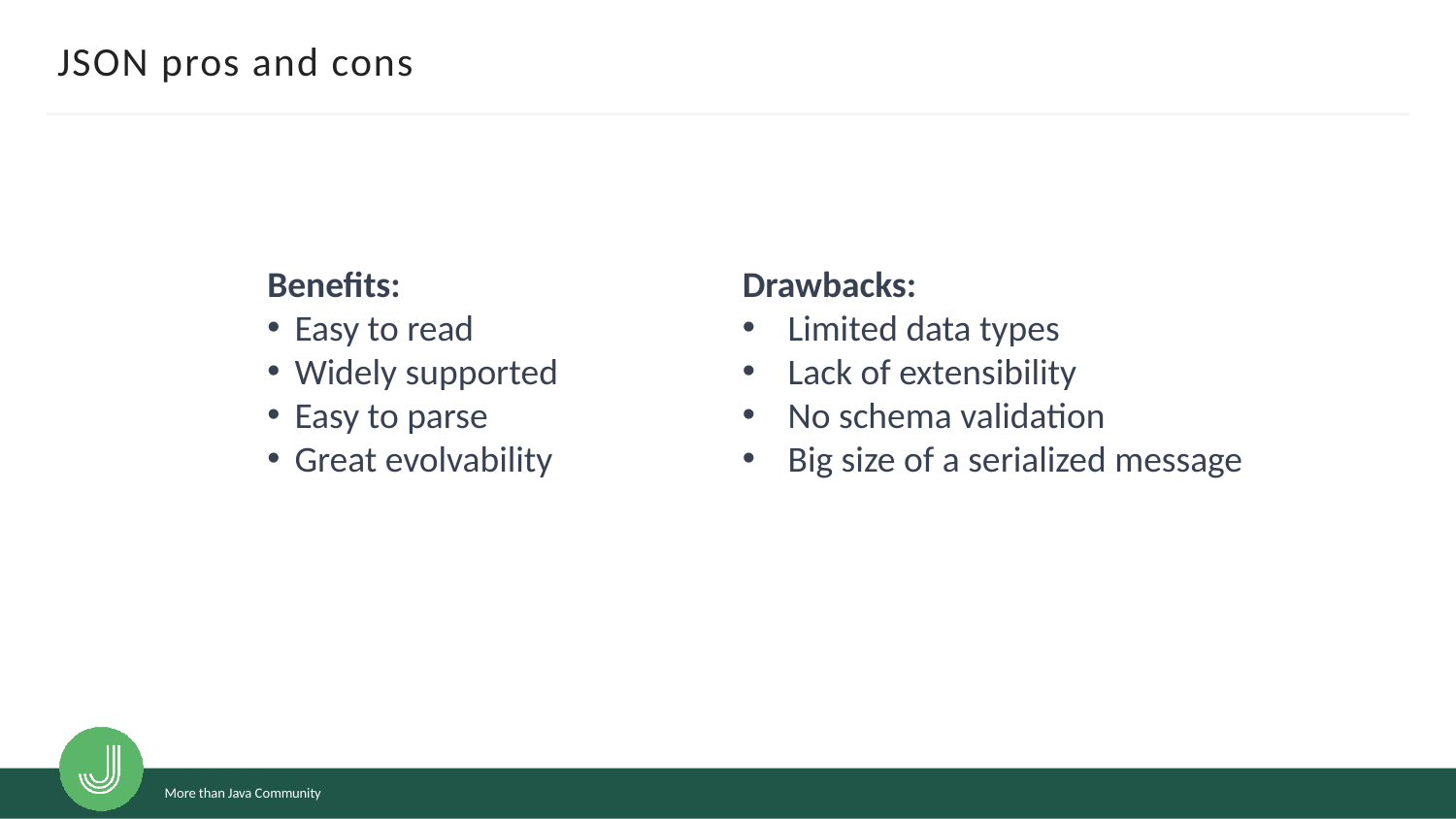

# JSON pros and cons
Drawbacks:
Limited data types
Lack of extensibility
No schema validation
Big size of a serialized message
Benefits:
Easy to read
Widely supported
Easy to parse
Great evolvability